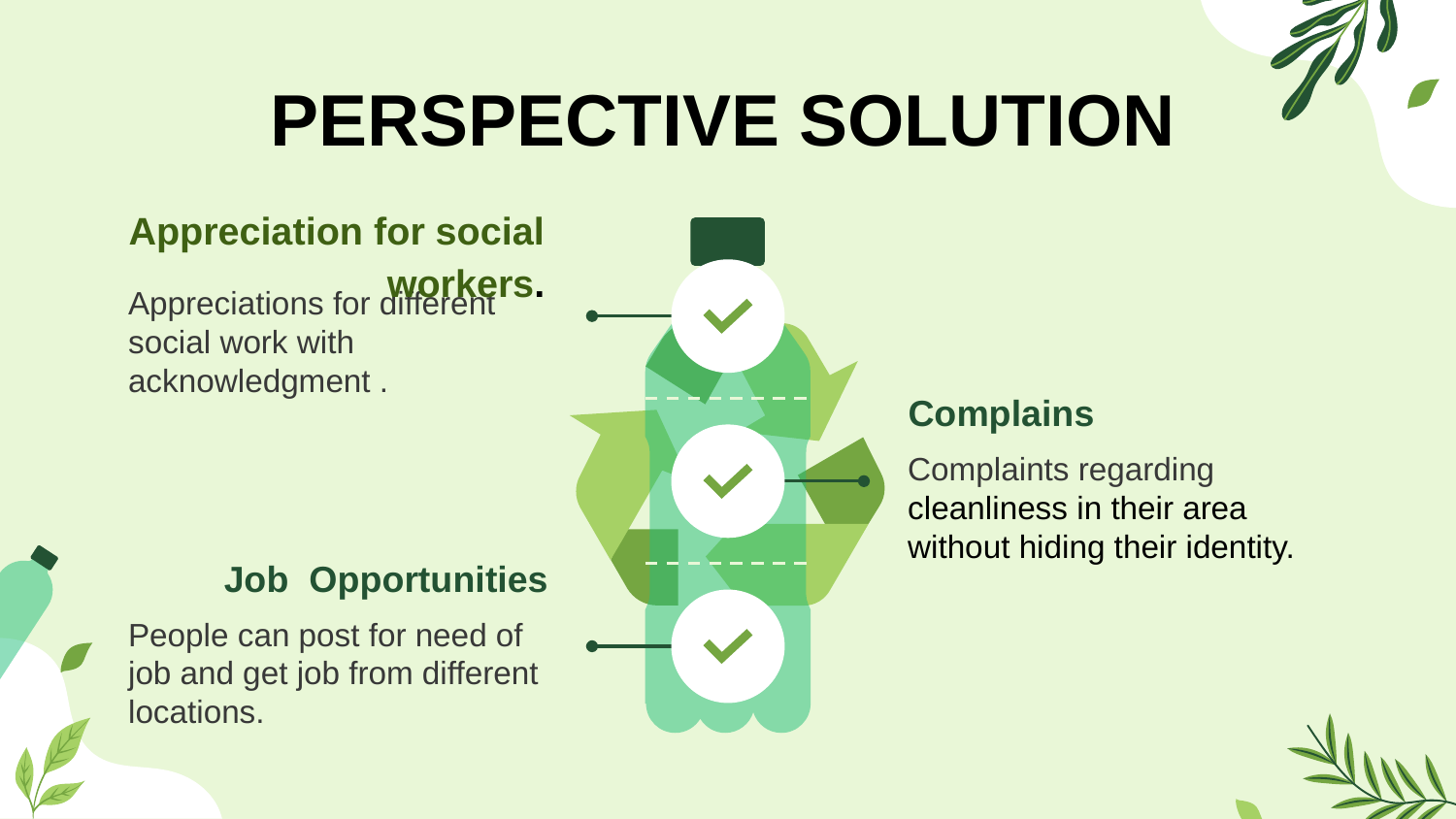

# PERSPECTIVE SOLUTION
   Appreciation for social workers.

Appreciations for different social work with acknowledgment .

Complains

Complaints regarding cleanliness in their area without hiding their identity.
Job  Opportunities

People can post for need of job and get job from different locations.